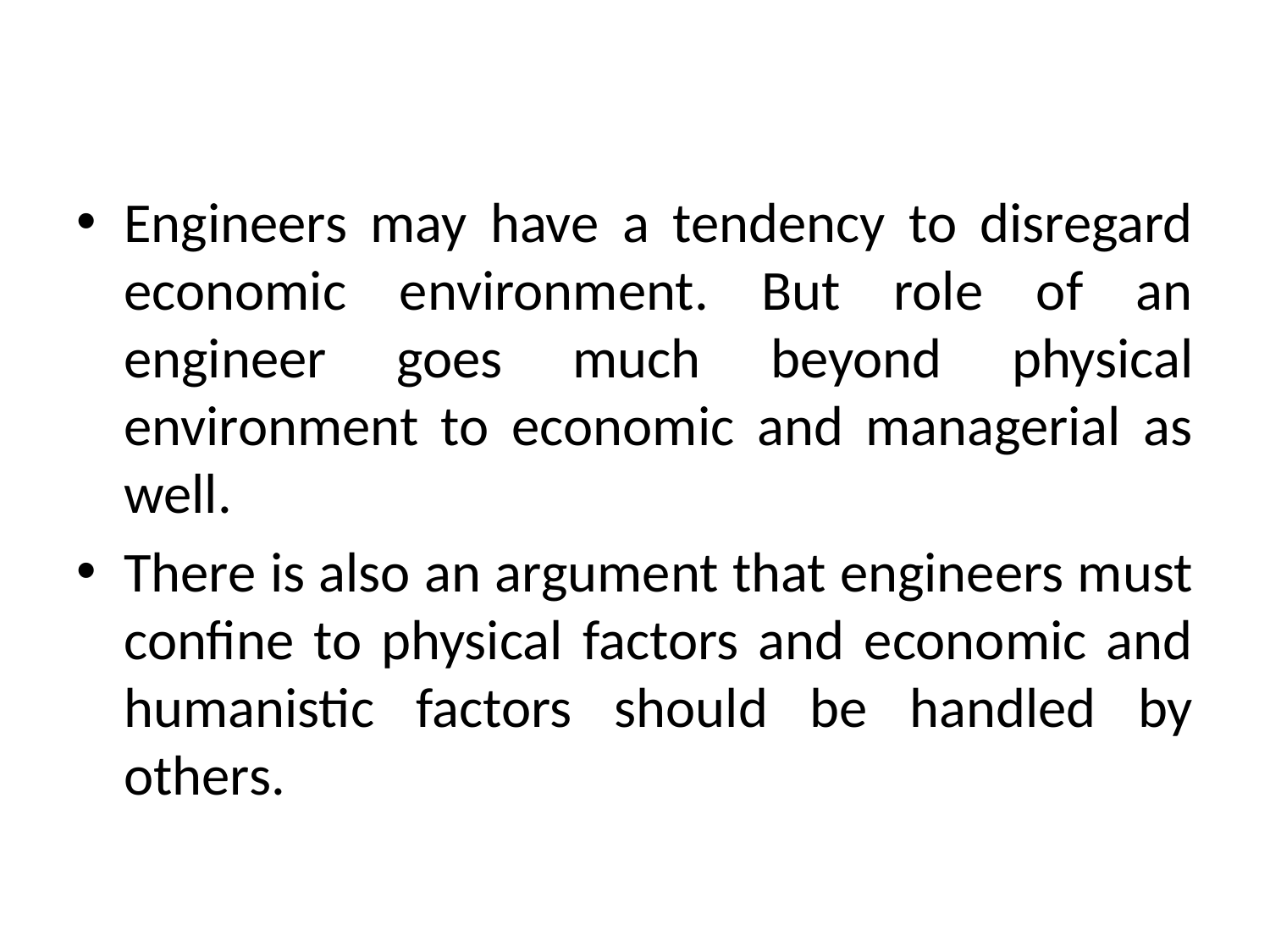

#
Engineers may have a tendency to disregard economic environment. But role of an engineer goes much beyond physical environment to economic and managerial as well.
There is also an argument that engineers must confine to physical factors and economic and humanistic factors should be handled by others.